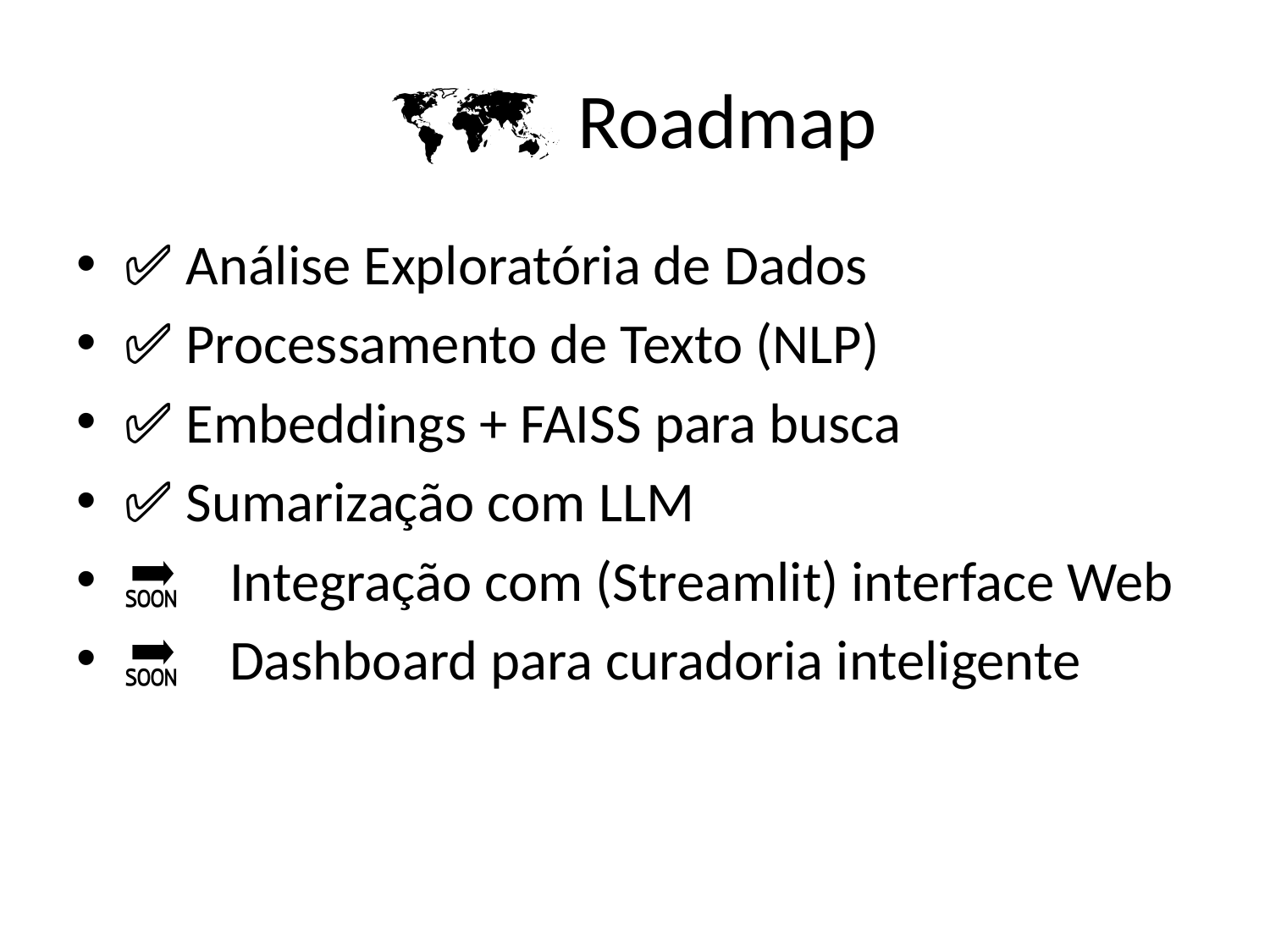

# 🗺️ Roadmap
✅ Análise Exploratória de Dados
✅ Processamento de Texto (NLP)
✅ Embeddings + FAISS para busca
✅ Sumarização com LLM
🔜    Integração com (Streamlit) interface Web
🔜    Dashboard para curadoria inteligente